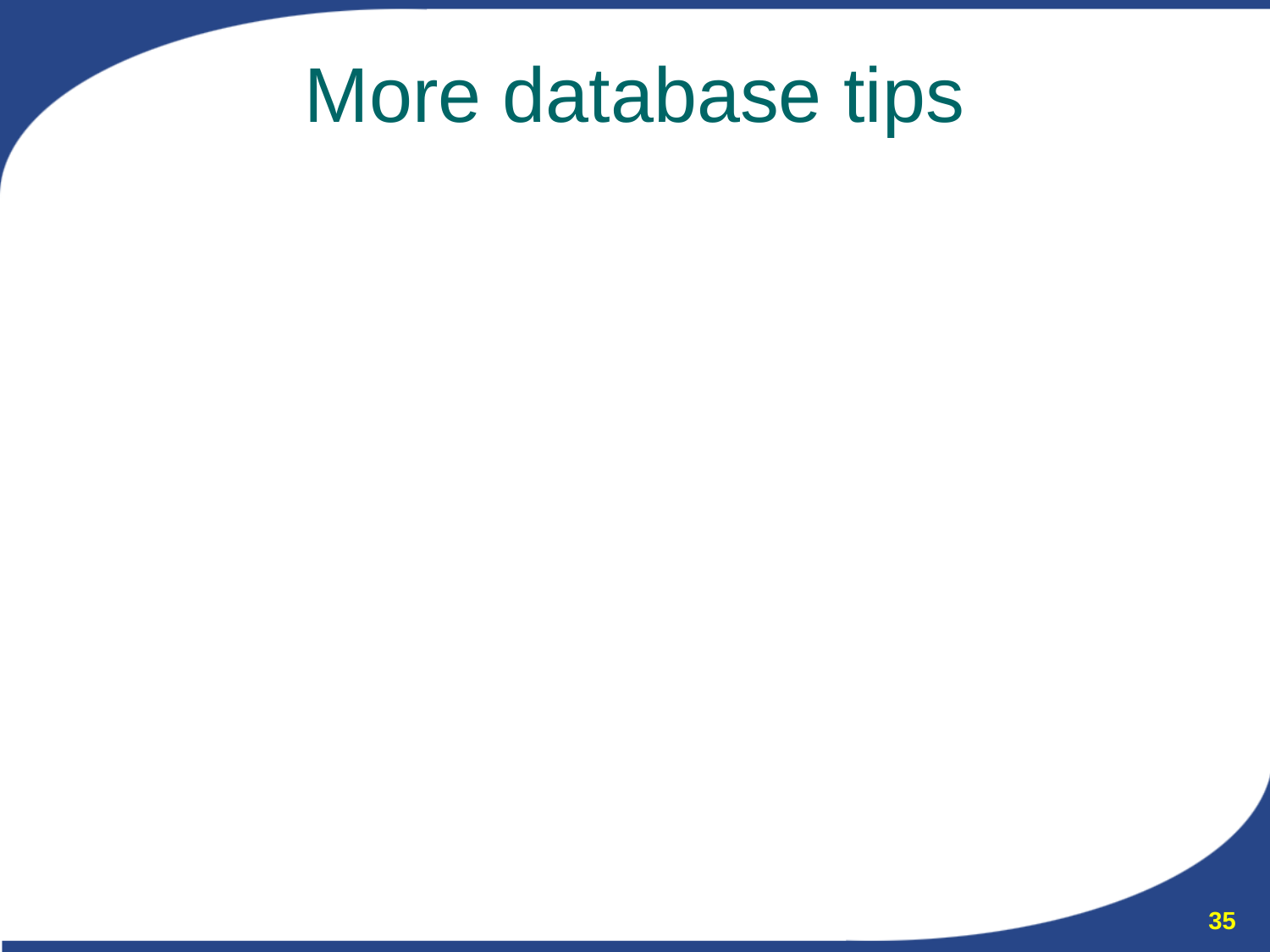

# More database tips
MySQL despite being a “production” option is actually really easy to set up for development
Allows you to look at the database through its console to see if things are working
Works well on most platforms and tends to get into a lock state somewhat easily which helps you find transaction problems
35